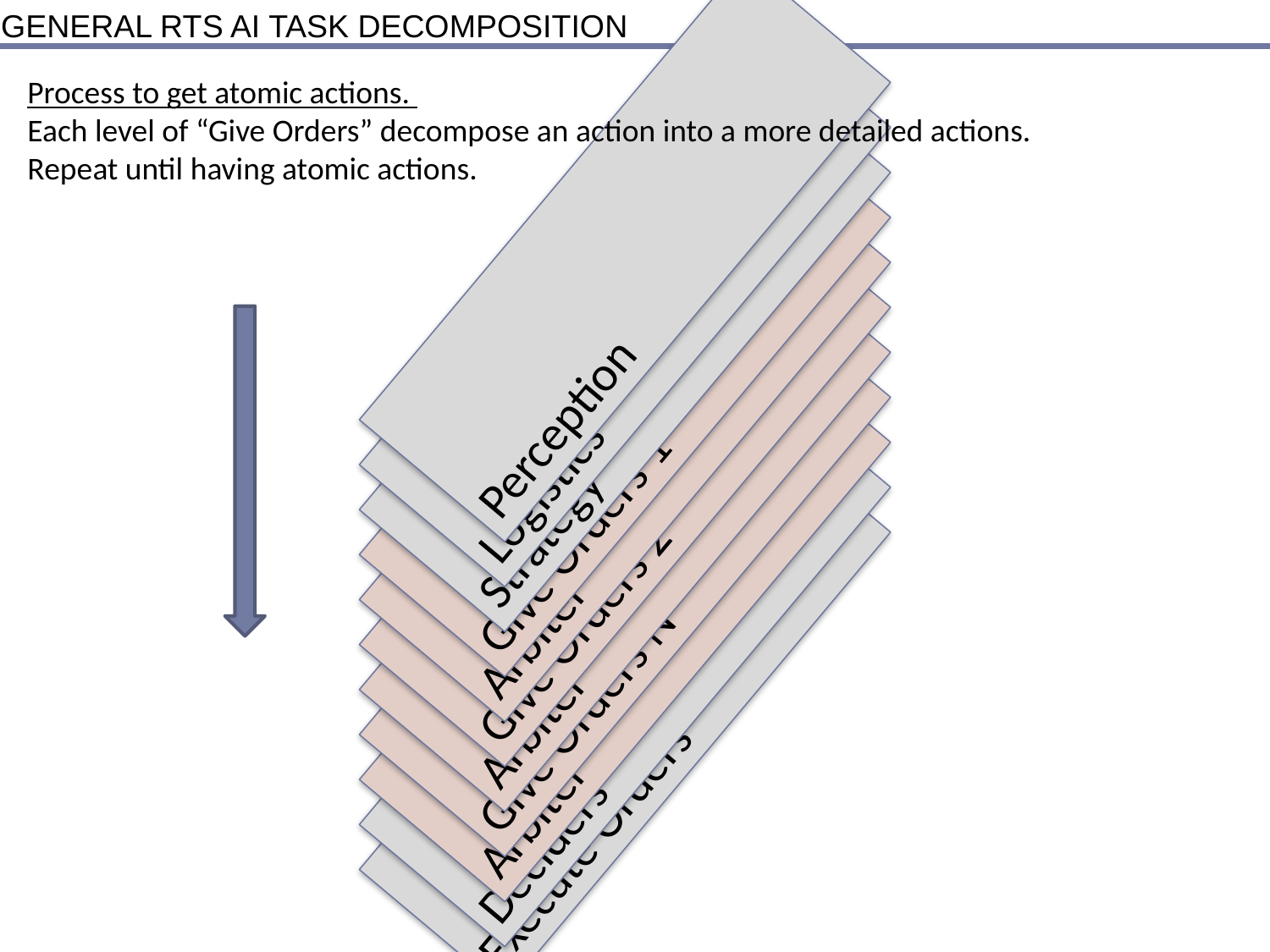

GENERAL RTS AI TASK DECOMPOSITION
Process to get atomic actions.
Each level of “Give Orders” decompose an action into a more detailed actions.
Repeat until having atomic actions.
Perception
Logistics
Strategy
Give Orders 1

Arbiter
Give Orders 2
Arbiter
Give Orders N
Arbiter
Deciders
Execute Orders